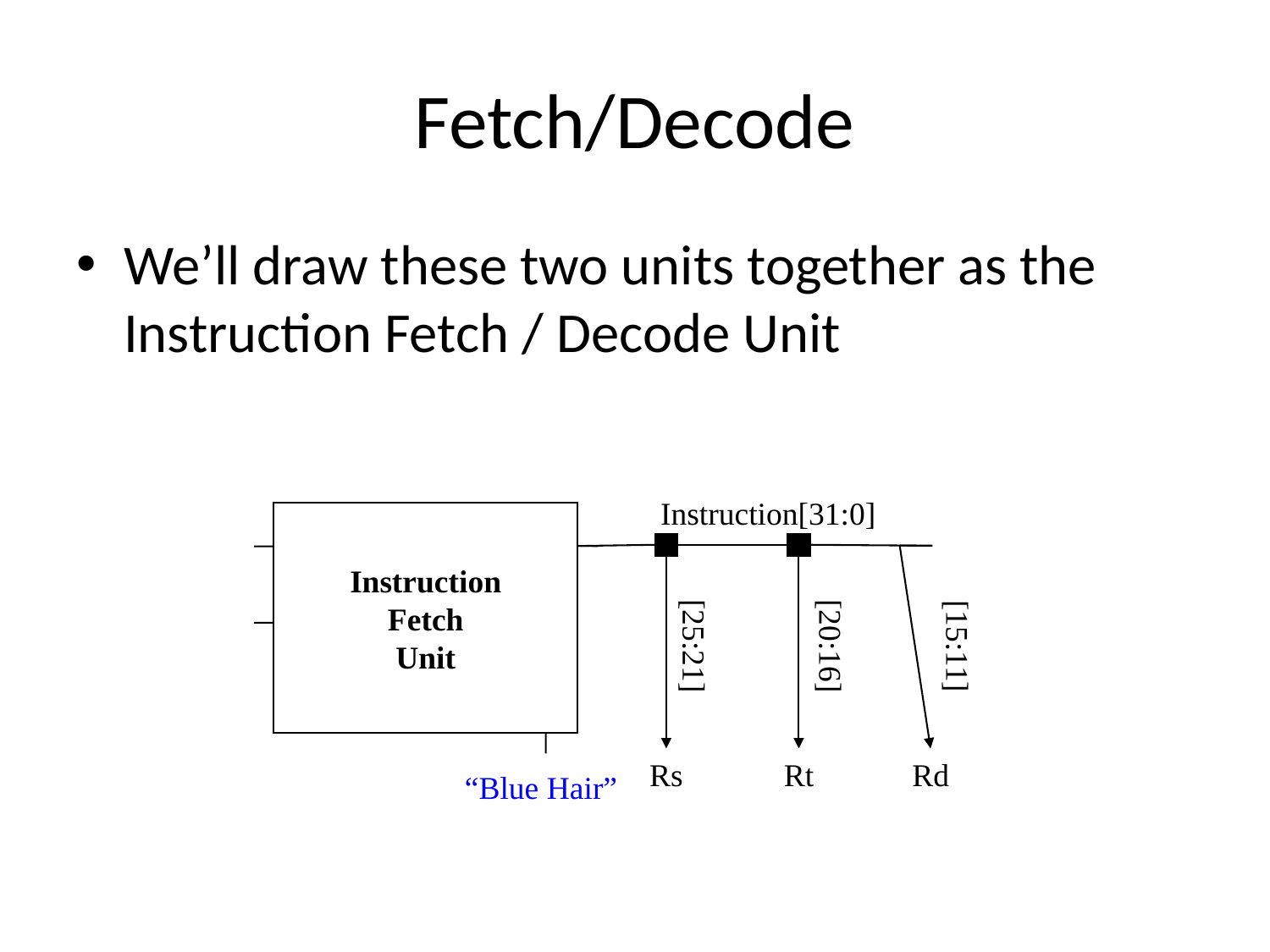

# Fetch/Decode
We’ll draw these two units together as the Instruction Fetch / Decode Unit
Instruction[31:0]
Instruction
Fetch
Unit

[25:21]
[20:16]
[15:11]
Rs
Rt
Rd
“Blue Hair”